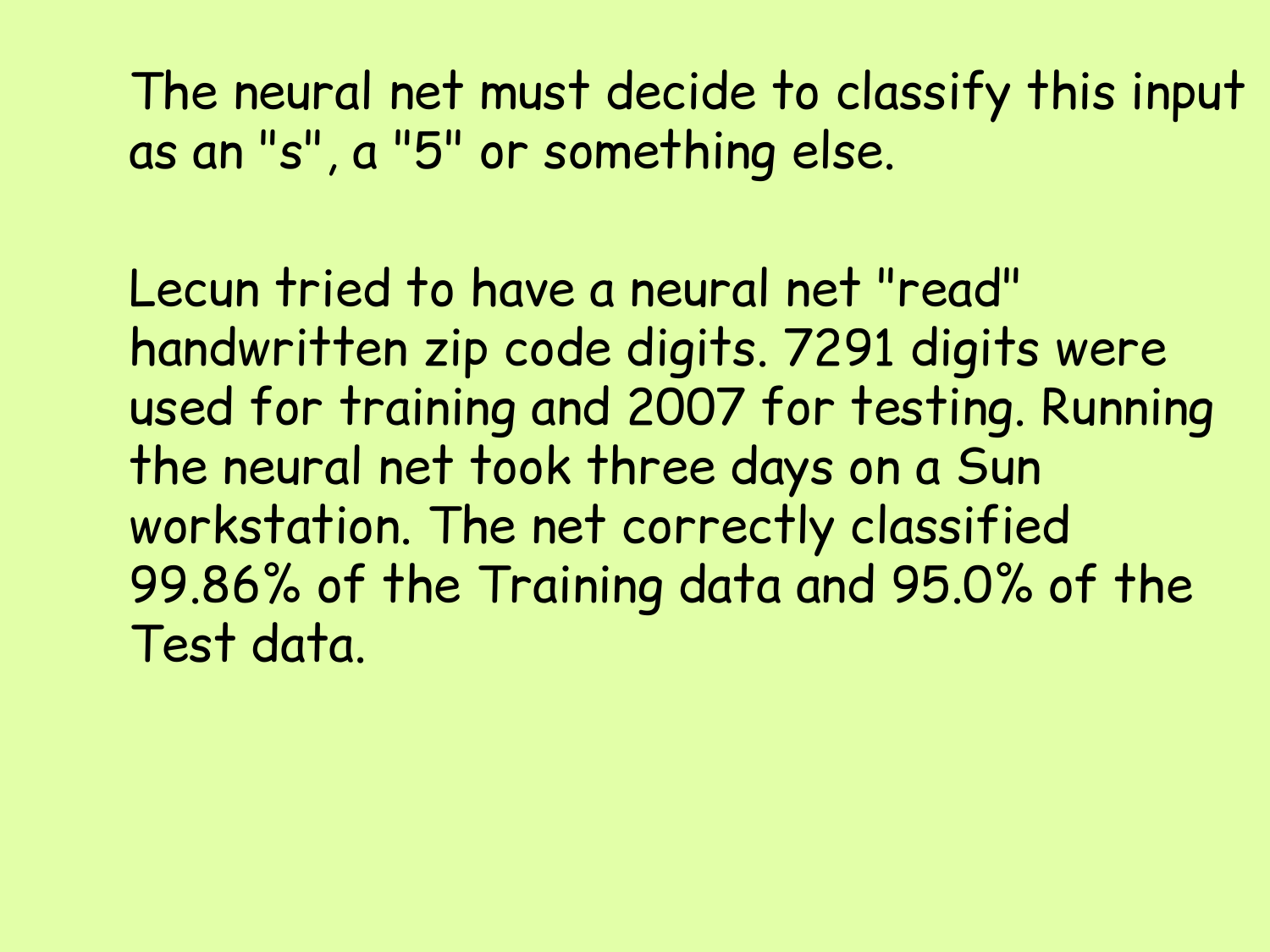

The neural net must decide to classify this input as an "s", a "5" or something else.

Lecun tried to have a neural net "read" handwritten zip code digits. 7291 digits were used for training and 2007 for testing. Running the neural net took three days on a Sun workstation. The net correctly classified 99.86% of the Training data and 95.0% of the Test data.